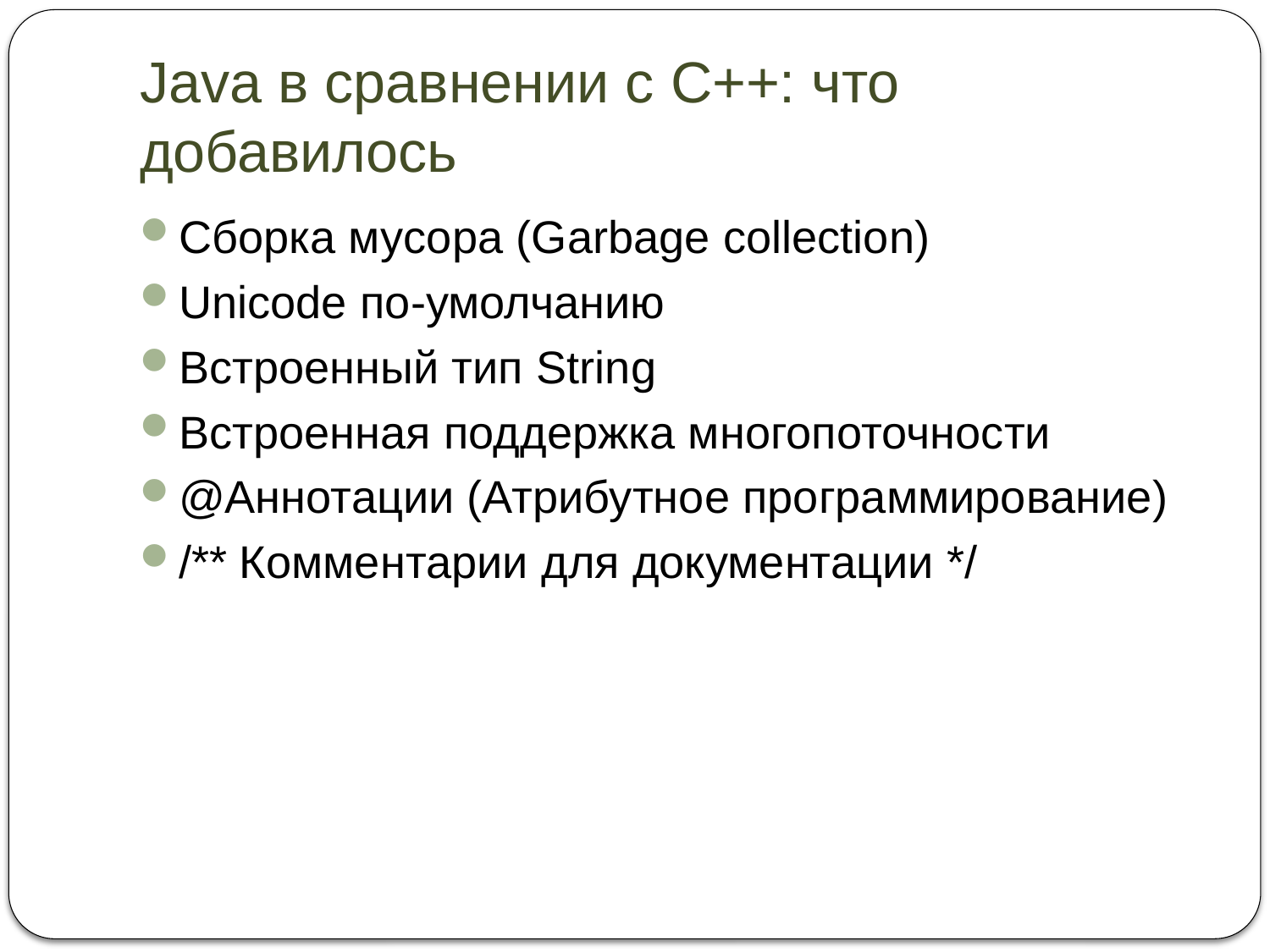

# Java в сравнении с C++: что добавилось
Сборка мусора (Garbage collection)
Unicode по-умолчанию
Встроенный тип String
Встроенная поддержка многопоточности
@Аннотации (Атрибутное программирование)
/** Комментарии для документации */